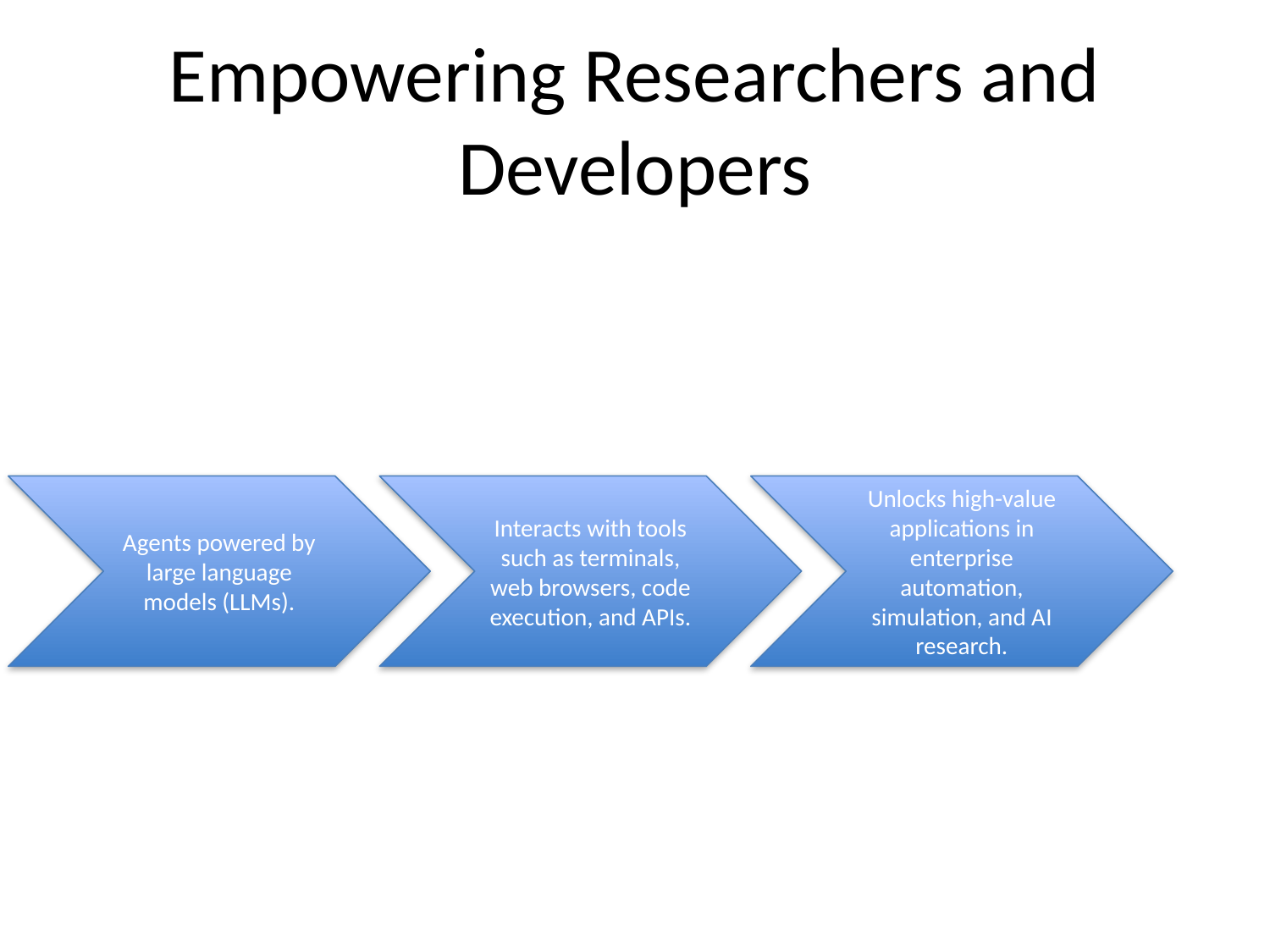

# Empowering Researchers and Developers

Agents powered by large language models (LLMs).
Interacts with tools such as terminals, web browsers, code execution, and APIs.
Unlocks high-value applications in enterprise automation, simulation, and AI research.